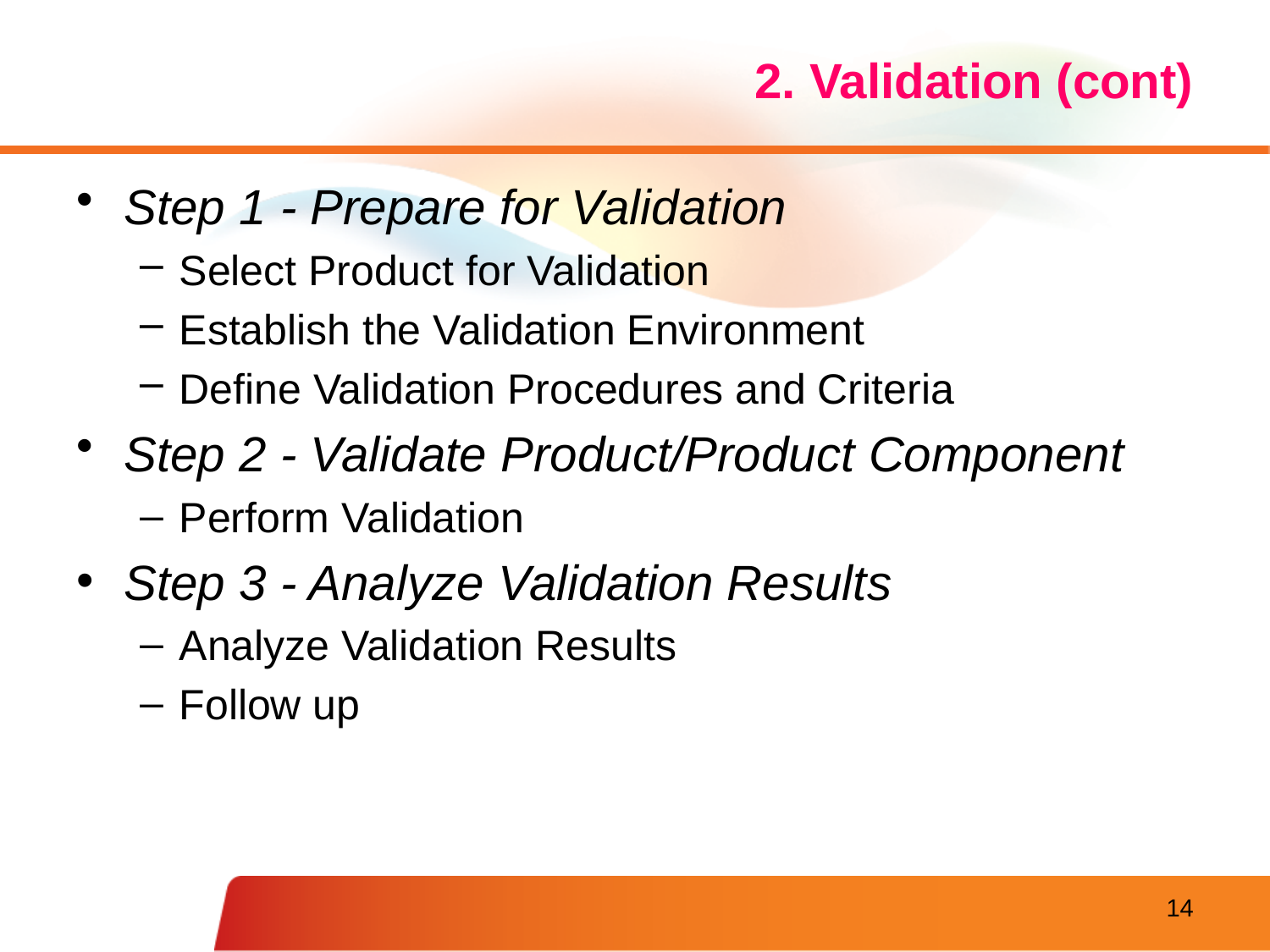

# 2. Validation (cont)
Step 1 - Prepare for Validation
Select Product for Validation
Establish the Validation Environment
Define Validation Procedures and Criteria
Step 2 - Validate Product/Product Component
Perform Validation
Step 3 - Analyze Validation Results
Analyze Validation Results
Follow up

14